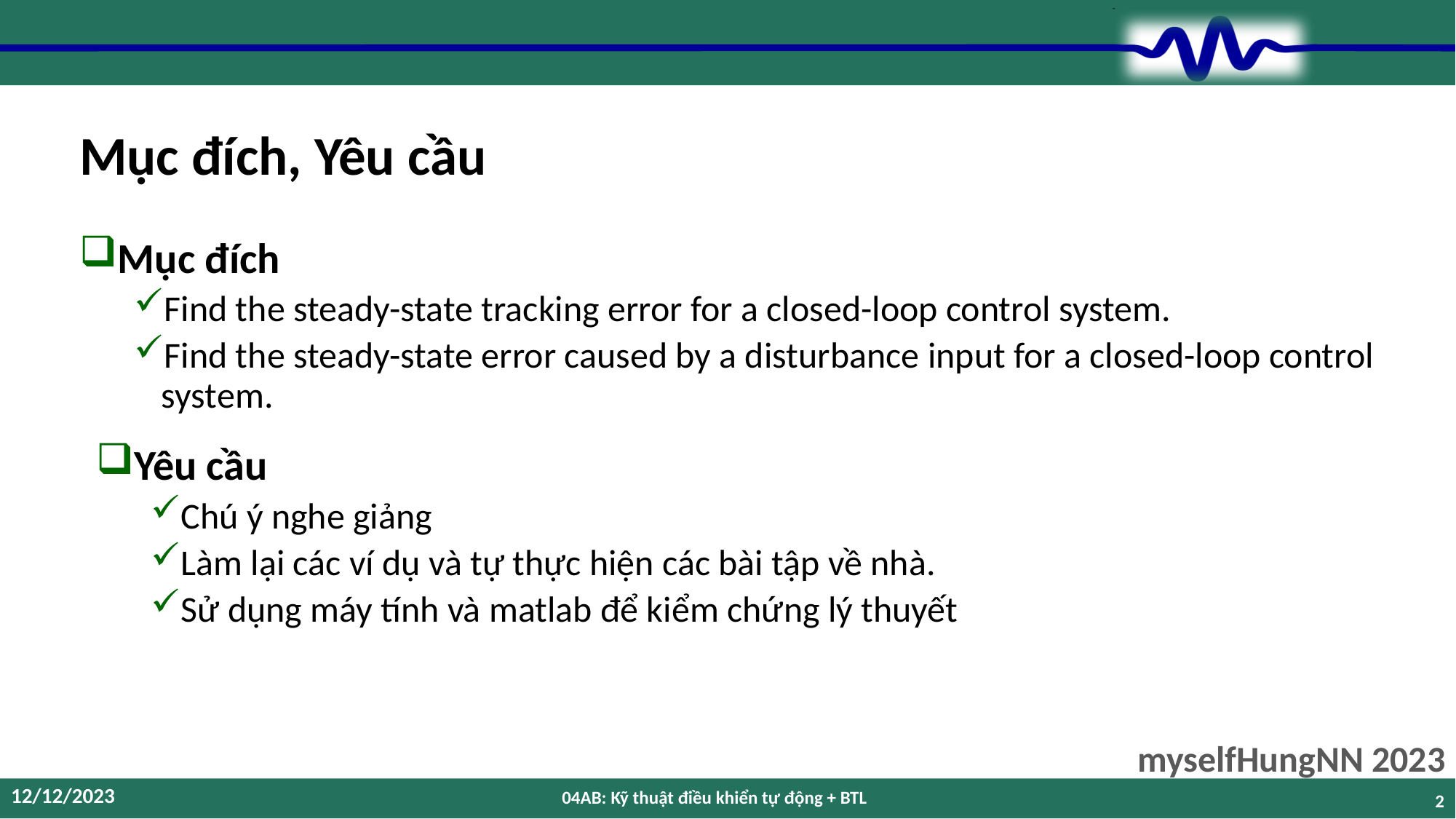

# Mục đích, Yêu cầu
Mục đích
Find the steady-state tracking error for a closed-loop control system.
Find the steady-state error caused by a disturbance input for a closed-loop control system.
Yêu cầu
Chú ý nghe giảng
Làm lại các ví dụ và tự thực hiện các bài tập về nhà.
Sử dụng máy tính và matlab để kiểm chứng lý thuyết
12/12/2023
04AB: Kỹ thuật điều khiển tự động + BTL
2